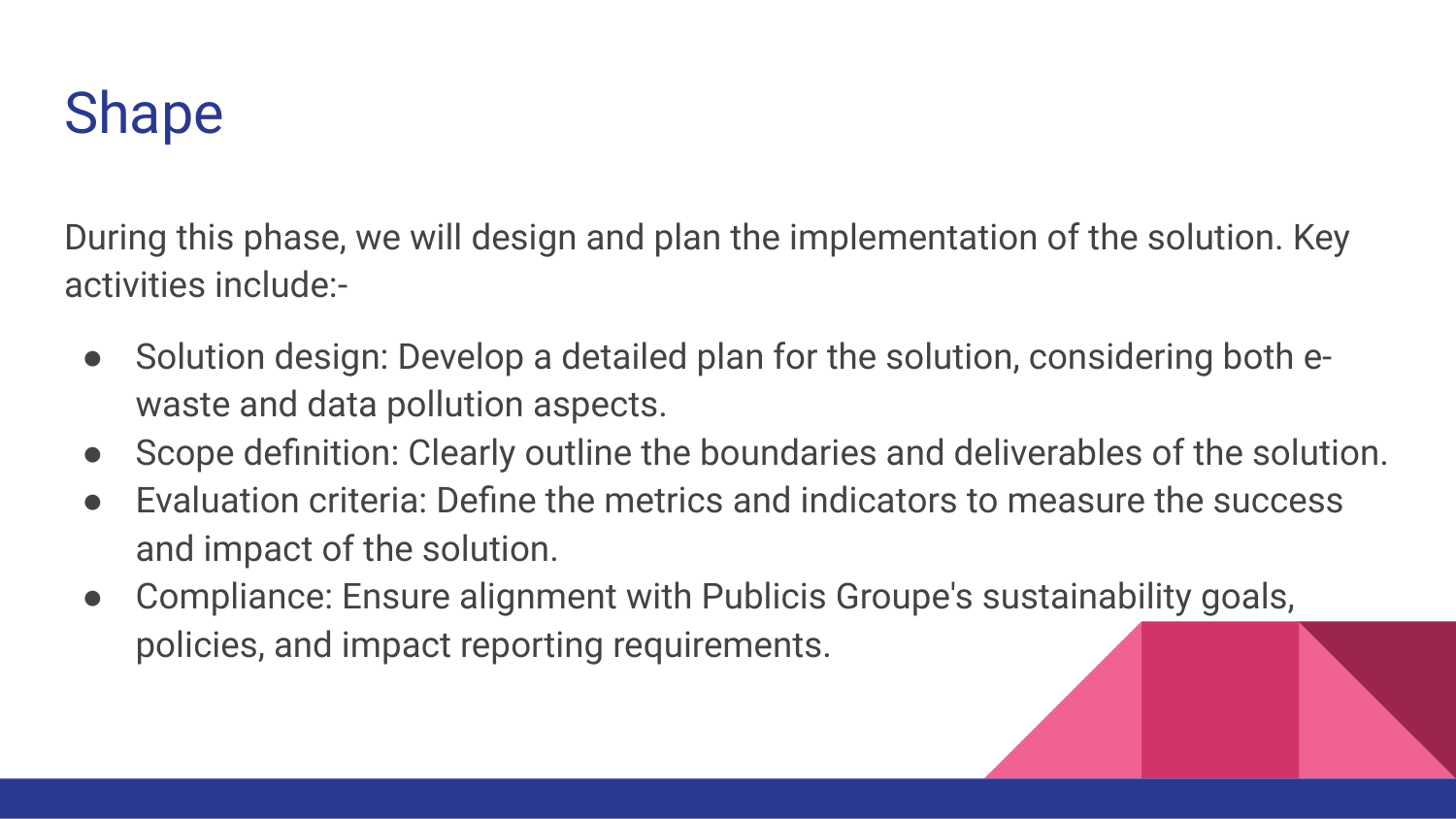

# Shape
During this phase, we will design and plan the implementation of the solution. Key activities include:-
Solution design: Develop a detailed plan for the solution, considering both e-waste and data pollution aspects.
Scope definition: Clearly outline the boundaries and deliverables of the solution.
Evaluation criteria: Define the metrics and indicators to measure the success and impact of the solution.
Compliance: Ensure alignment with Publicis Groupe's sustainability goals, policies, and impact reporting requirements.